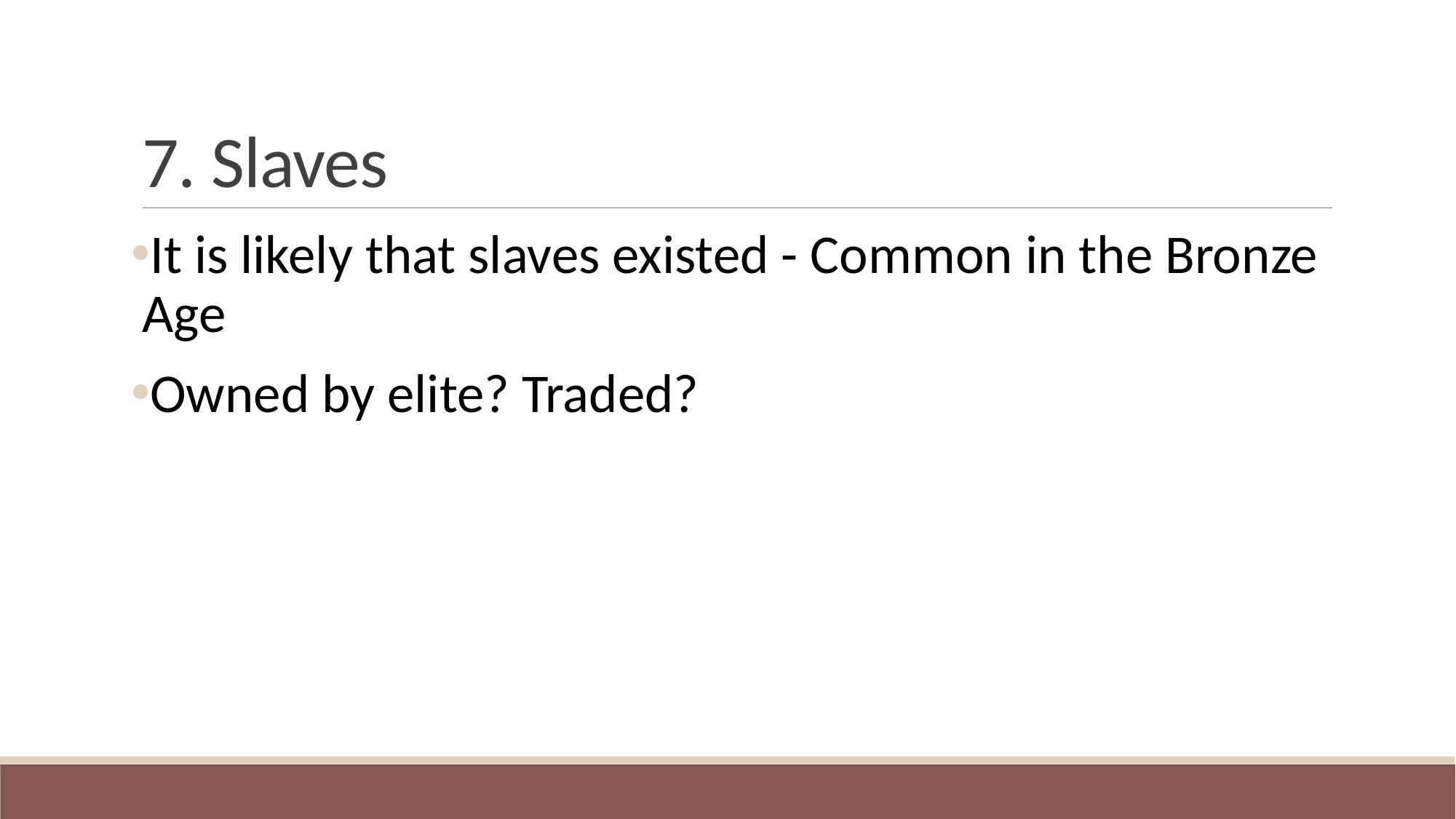

# 7. Slaves
It is likely that slaves existed - Common in the Bronze Age
Owned by elite? Traded?